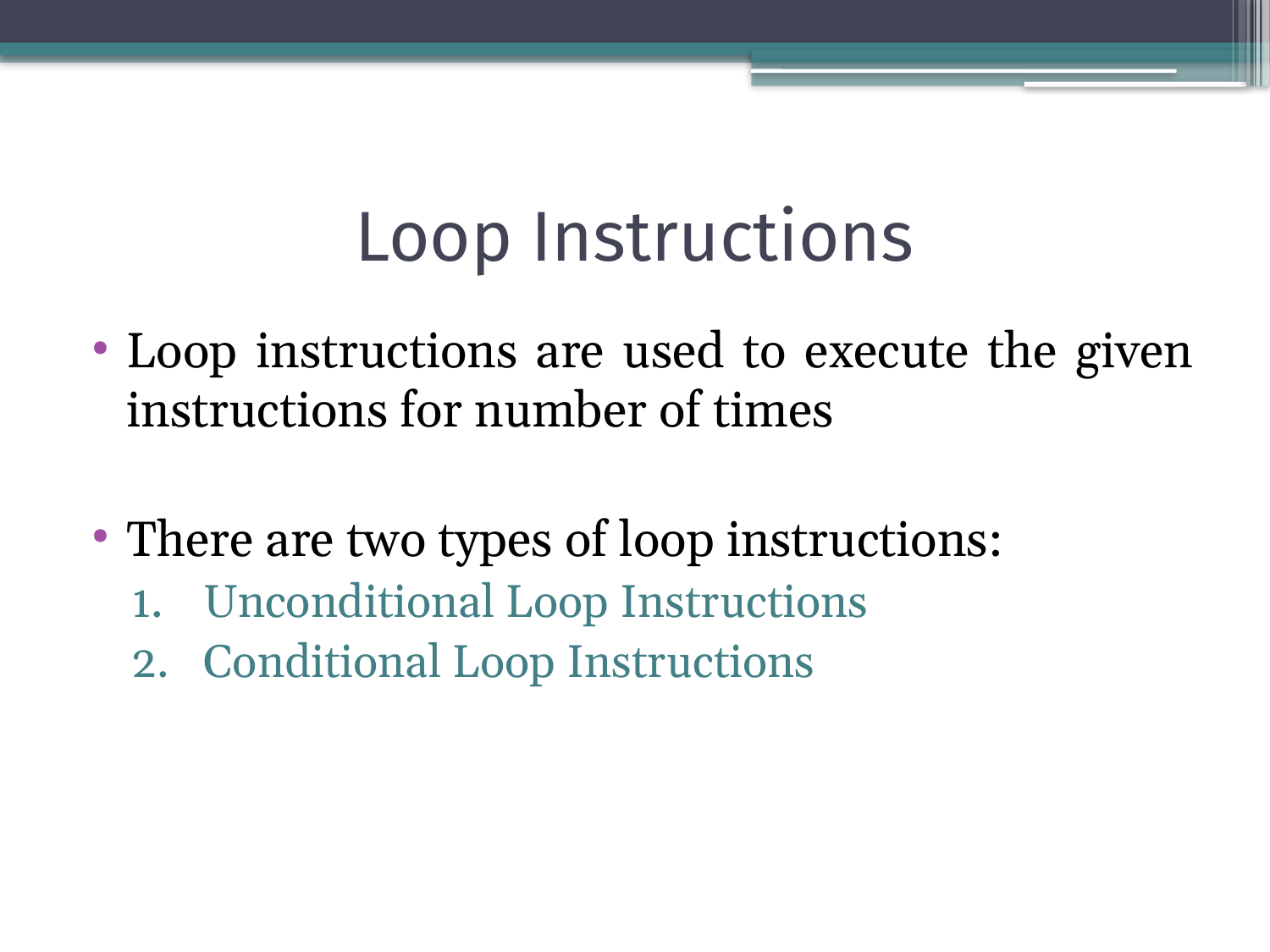

# Loop Instructions
Loop instructions are used to execute the given instructions for number of times

There are two types of loop instructions:
Unconditional Loop Instructions
Conditional Loop Instructions